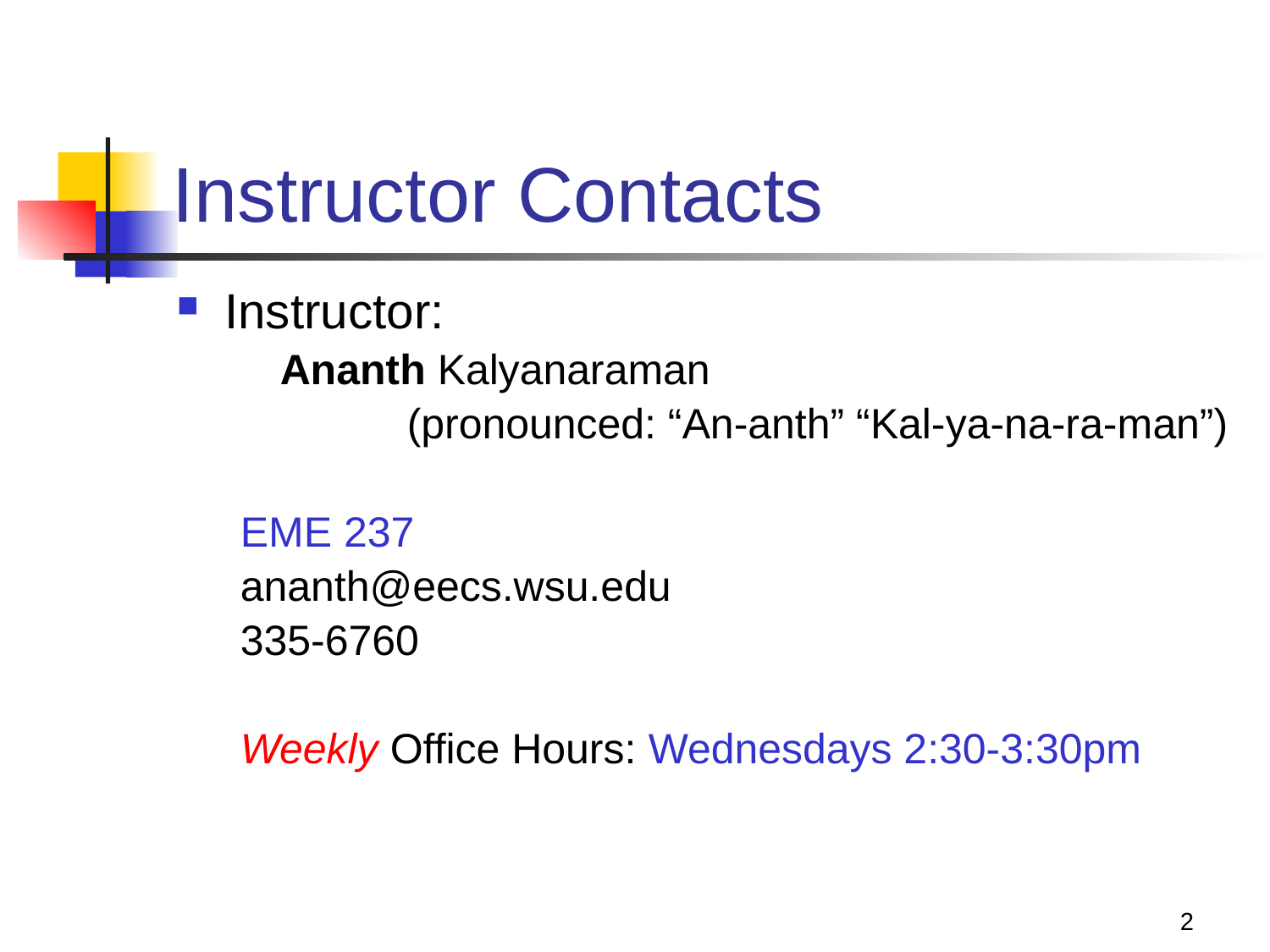

# Instructor Contacts
Instructor:
	Ananth Kalyanaraman
		(pronounced: “An-anth” “Kal-ya-na-ra-man”)

EME 237
ananth@eecs.wsu.edu
335-6760

Weekly Office Hours: Wednesdays 2:30-3:30pm
2